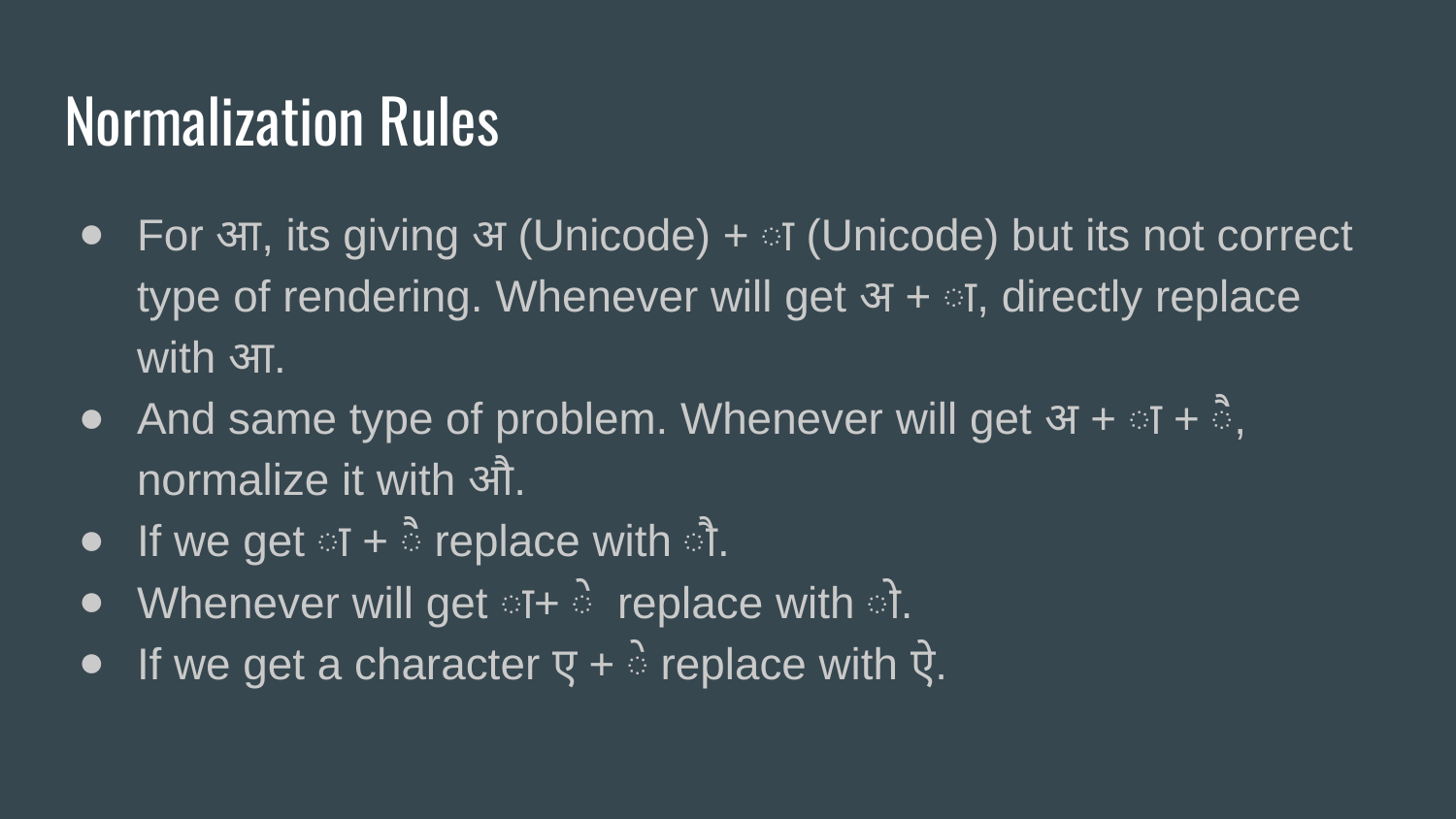

# Normalization Rules
For आ, its giving अ (Unicode) + ा (Unicode) but its not correct type of rendering. Whenever will get अ + ा, directly replace with आ.
And same type of problem. Whenever will get अ + ा + ै, normalize it with औ.
If we get ा + ै replace with ाै.
Whenever will get ा+ े  replace with ो.
If we get a character ए + े replace with ऐ.